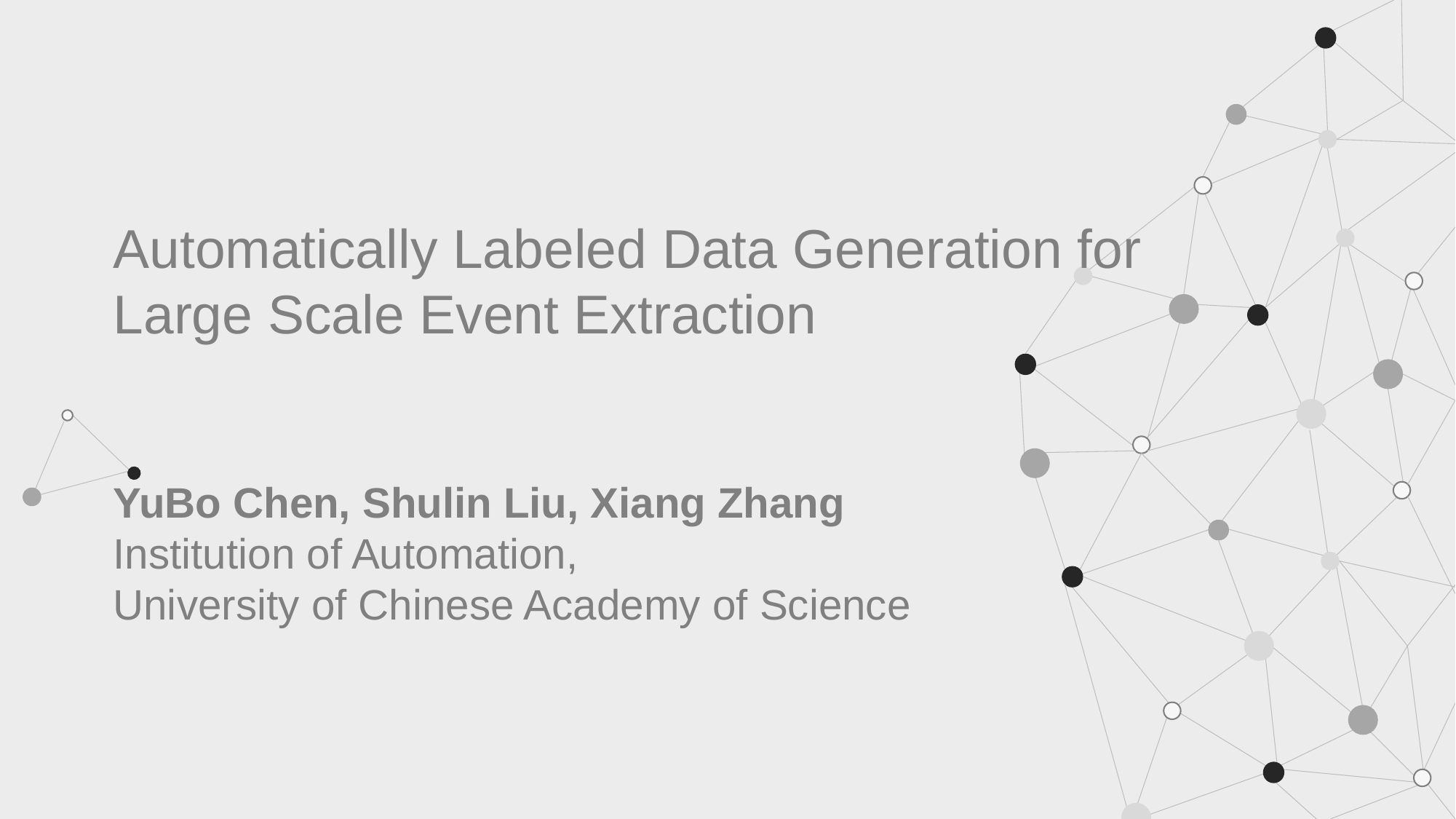

Automatically Labeled Data Generation for
Large Scale Event Extraction

YuBo Chen, Shulin Liu, Xiang Zhang
Institution of Automation,
University of Chinese Academy of Science